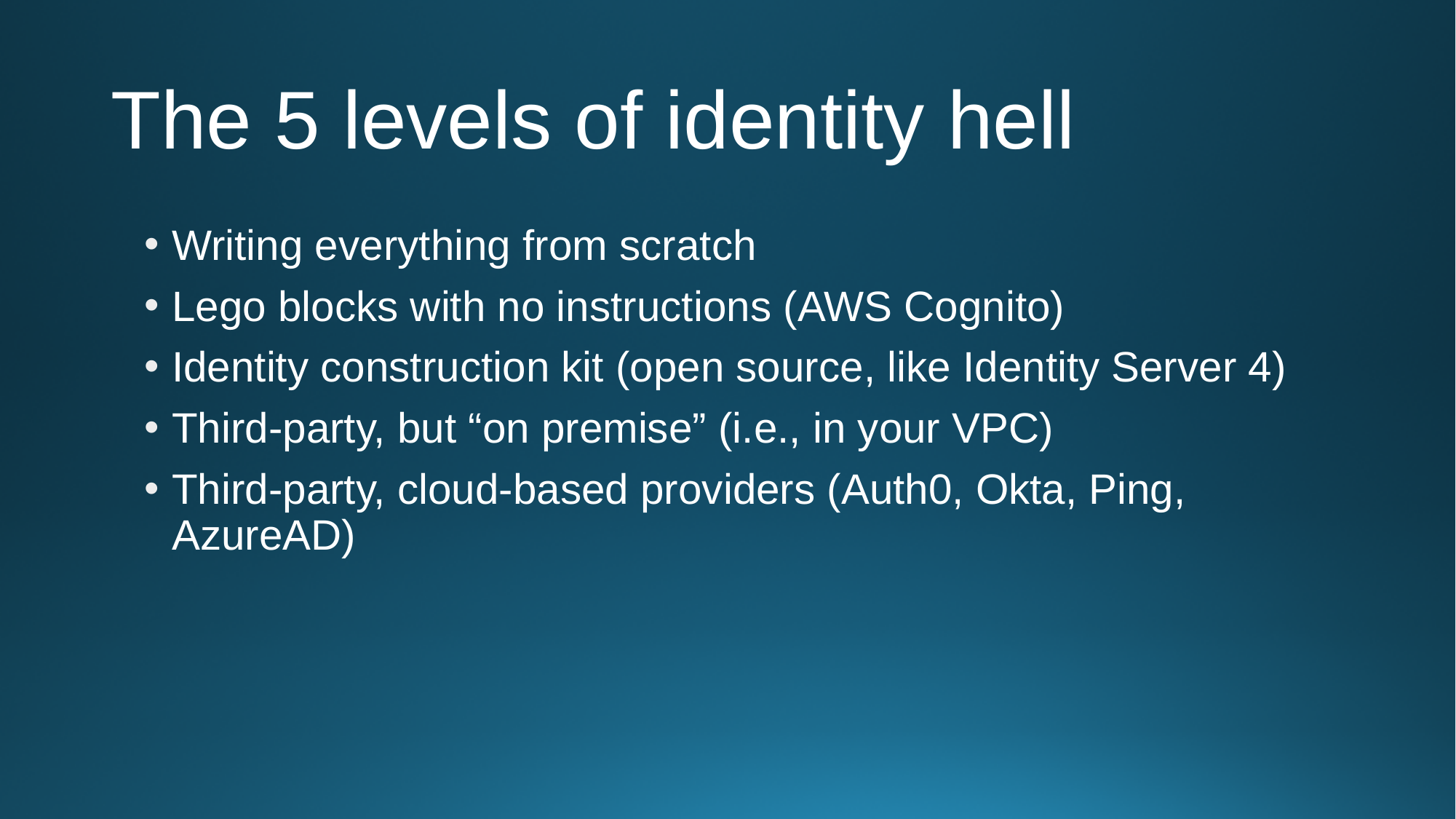

# The 5 levels of identity hell
Writing everything from scratch
Lego blocks with no instructions (AWS Cognito)
Identity construction kit (open source, like Identity Server 4)
Third-party, but “on premise” (i.e., in your VPC)
Third-party, cloud-based providers (Auth0, Okta, Ping, AzureAD)